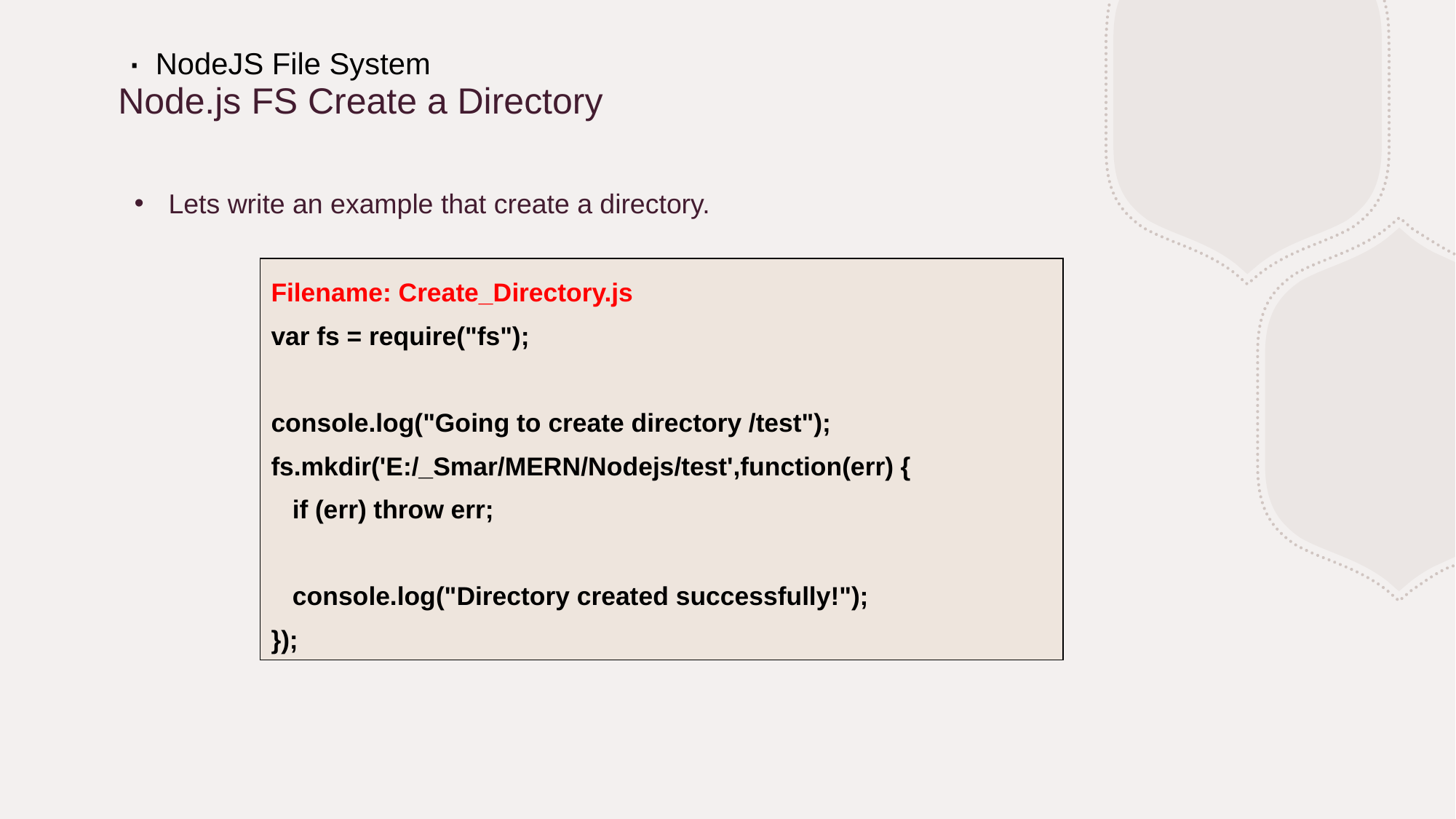

NodeJS File System
# Node.js FS Create a Directory
Lets write an example that create a directory.
| Filename: Create\_Directory.js var fs = require("fs"); console.log("Going to create directory /test"); fs.mkdir('E:/\_Smar/MERN/Nodejs/test',function(err) {    if (err) throw err;        console.log("Directory created successfully!"); }); |
| --- |